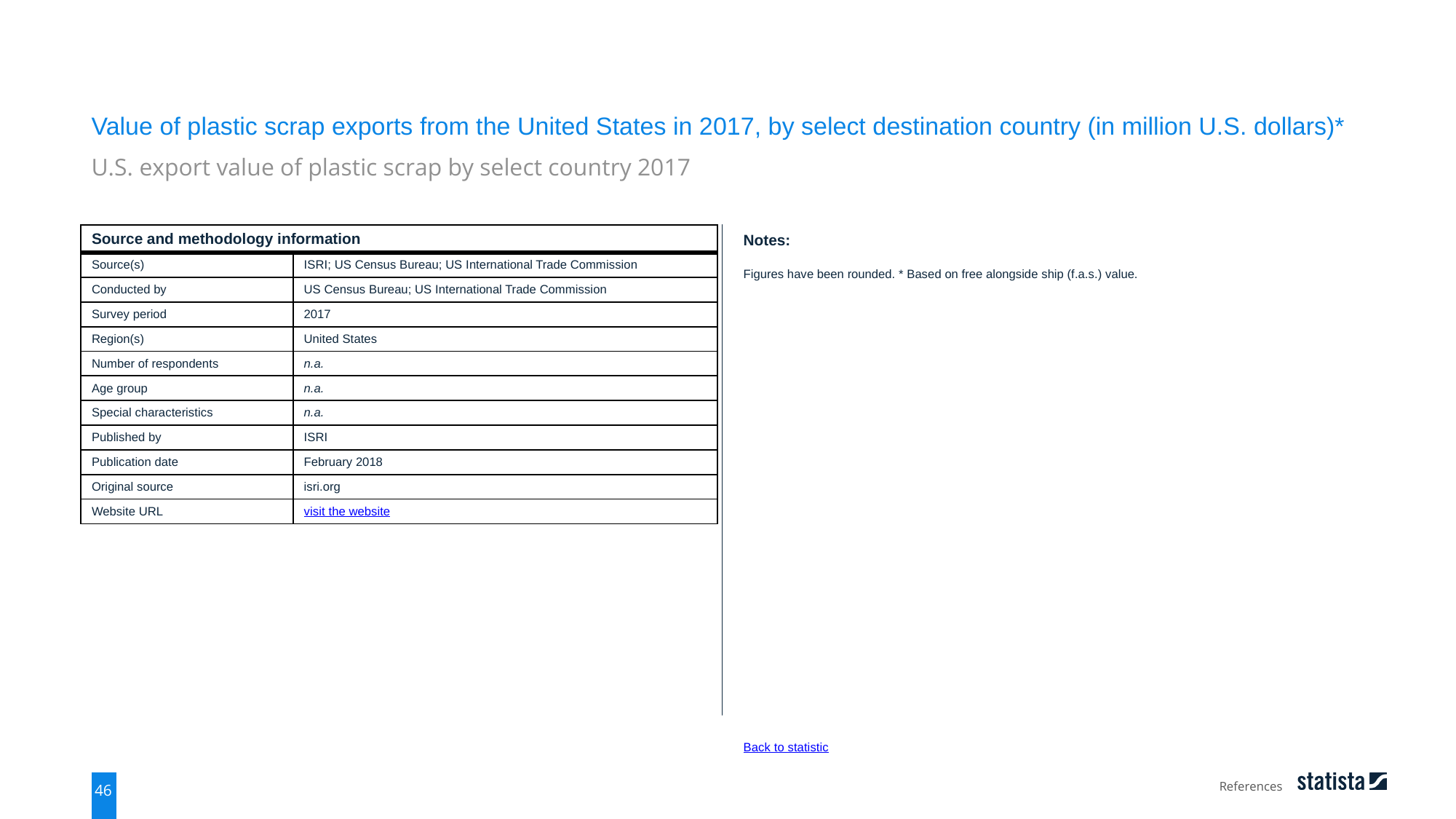

Value of plastic scrap exports from the United States in 2017, by select destination country (in million U.S. dollars)*
U.S. export value of plastic scrap by select country 2017
| Source and methodology information |  |
| --- | --- |
| Source(s) | ISRI; US Census Bureau; US International Trade Commission |
| Conducted by | US Census Bureau; US International Trade Commission |
| Survey period | 2017 |
| Region(s) | United States |
| Number of respondents | n.a. |
| Age group | n.a. |
| Special characteristics | n.a. |
| Published by | ISRI |
| Publication date | February 2018 |
| Original source | isri.org |
| Website URL | visit the website |

Notes:

Figures have been rounded. * Based on free alongside ship (f.a.s.) value.
Back to statistic
References

46